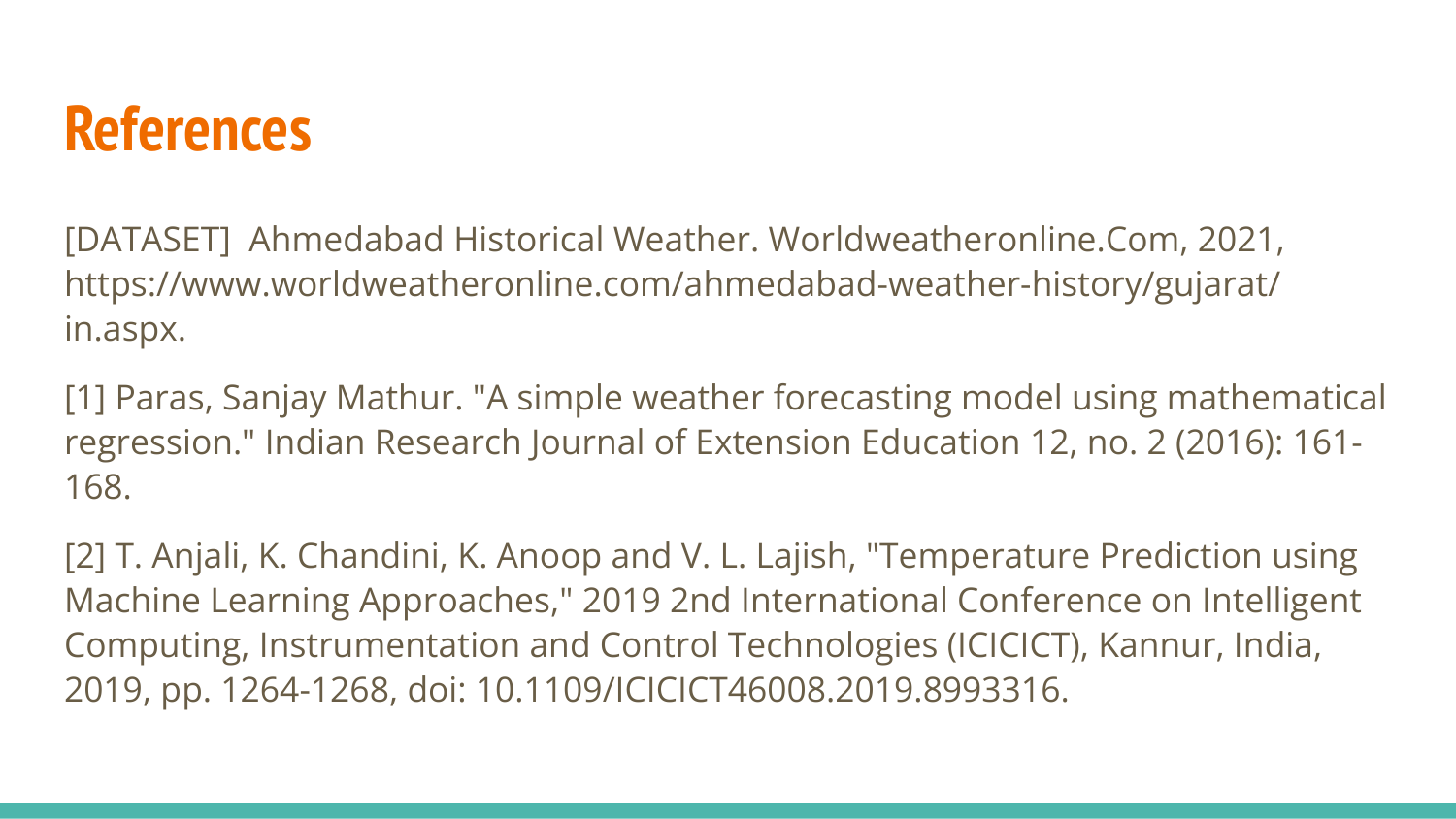

# References
[DATASET]  Ahmedabad Historical Weather. Worldweatheronline.Com, 2021, https://www.worldweatheronline.com/ahmedabad-weather-history/gujarat/in.aspx.
[1] Paras, Sanjay Mathur. "A simple weather forecasting model using mathematical regression." Indian Research Journal of Extension Education 12, no. 2 (2016): 161-168.
[2] T. Anjali, K. Chandini, K. Anoop and V. L. Lajish, "Temperature Prediction using Machine Learning Approaches," 2019 2nd International Conference on Intelligent Computing, Instrumentation and Control Technologies (ICICICT), Kannur, India, 2019, pp. 1264-1268, doi: 10.1109/ICICICT46008.2019.8993316.